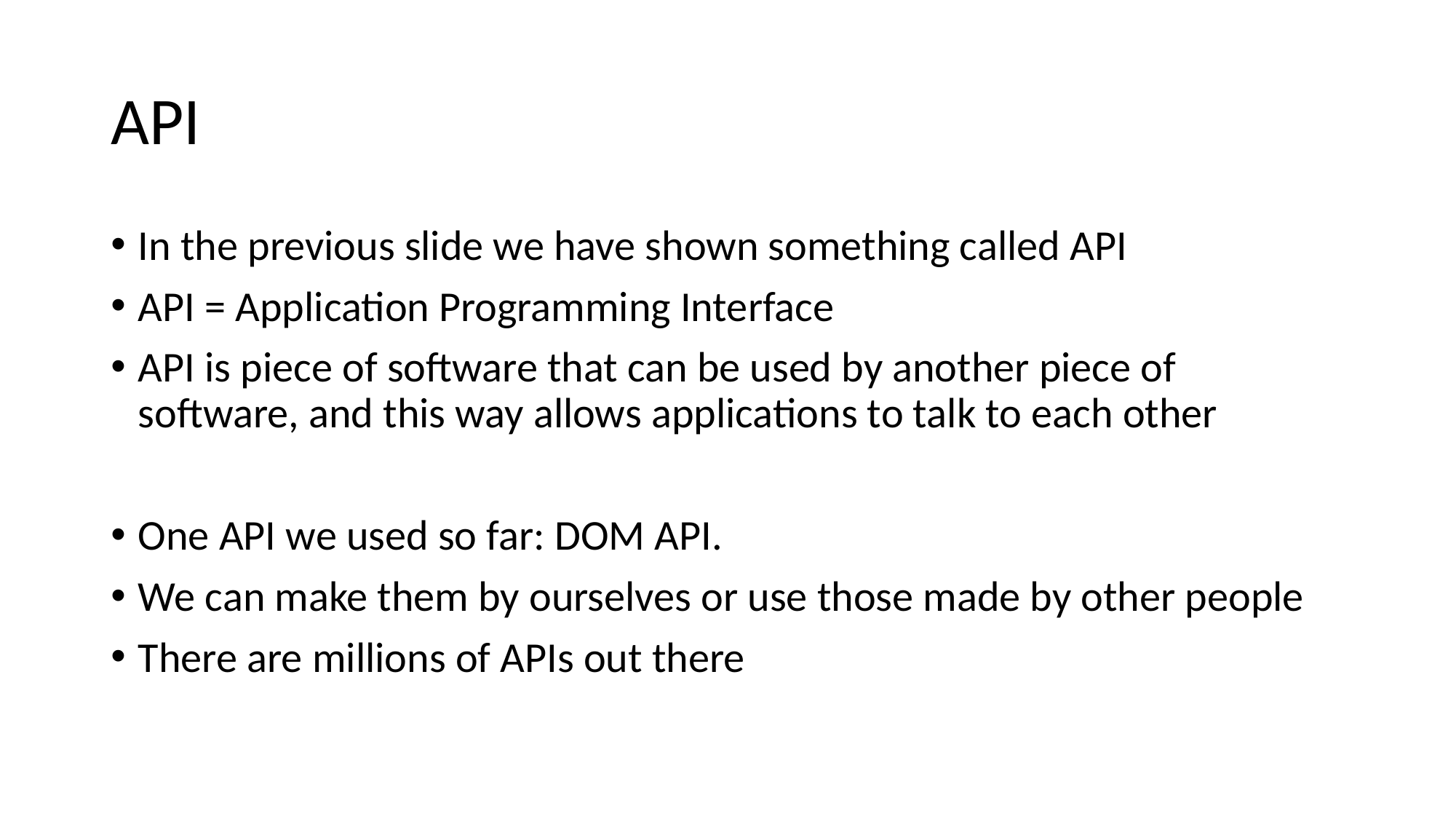

# API
In the previous slide we have shown something called API
API = Application Programming Interface
API is piece of software that can be used by another piece of software, and this way allows applications to talk to each other

One API we used so far: DOM API.
We can make them by ourselves or use those made by other people
There are millions of APIs out there